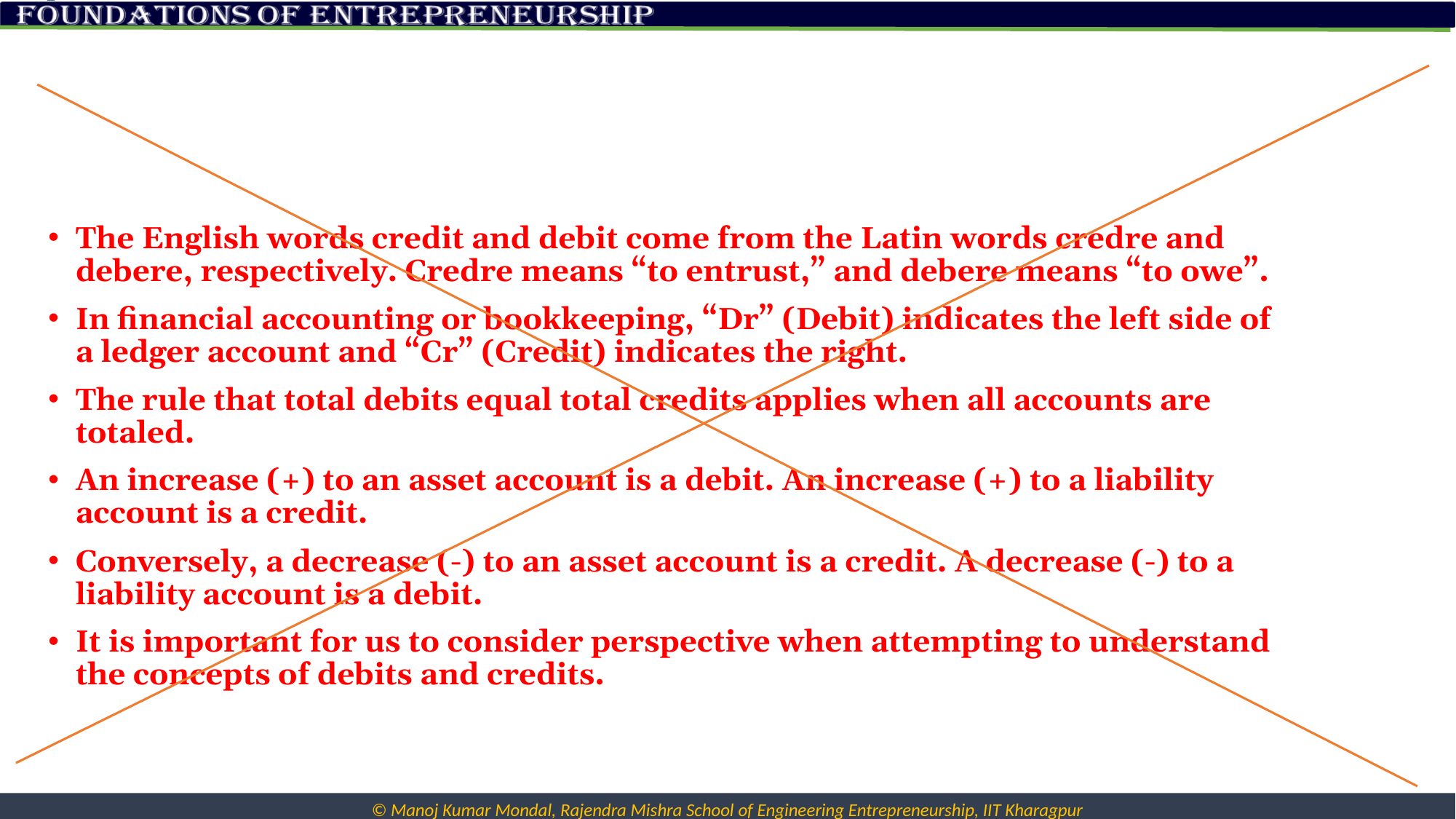

#
The English words credit and debit come from the Latin words credre and debere, respectively. Credre means “to entrust,” and debere means “to owe”.
In financial accounting or bookkeeping, “Dr” (Debit) indicates the left side of a ledger account and “Cr” (Credit) indicates the right.
The rule that total debits equal total credits applies when all accounts are totaled.
An increase (+) to an asset account is a debit. An increase (+) to a liability account is a credit.
Conversely, a decrease (-) to an asset account is a credit. A decrease (-) to a liability account is a debit.
It is important for us to consider perspective when attempting to understand the concepts of debits and credits.